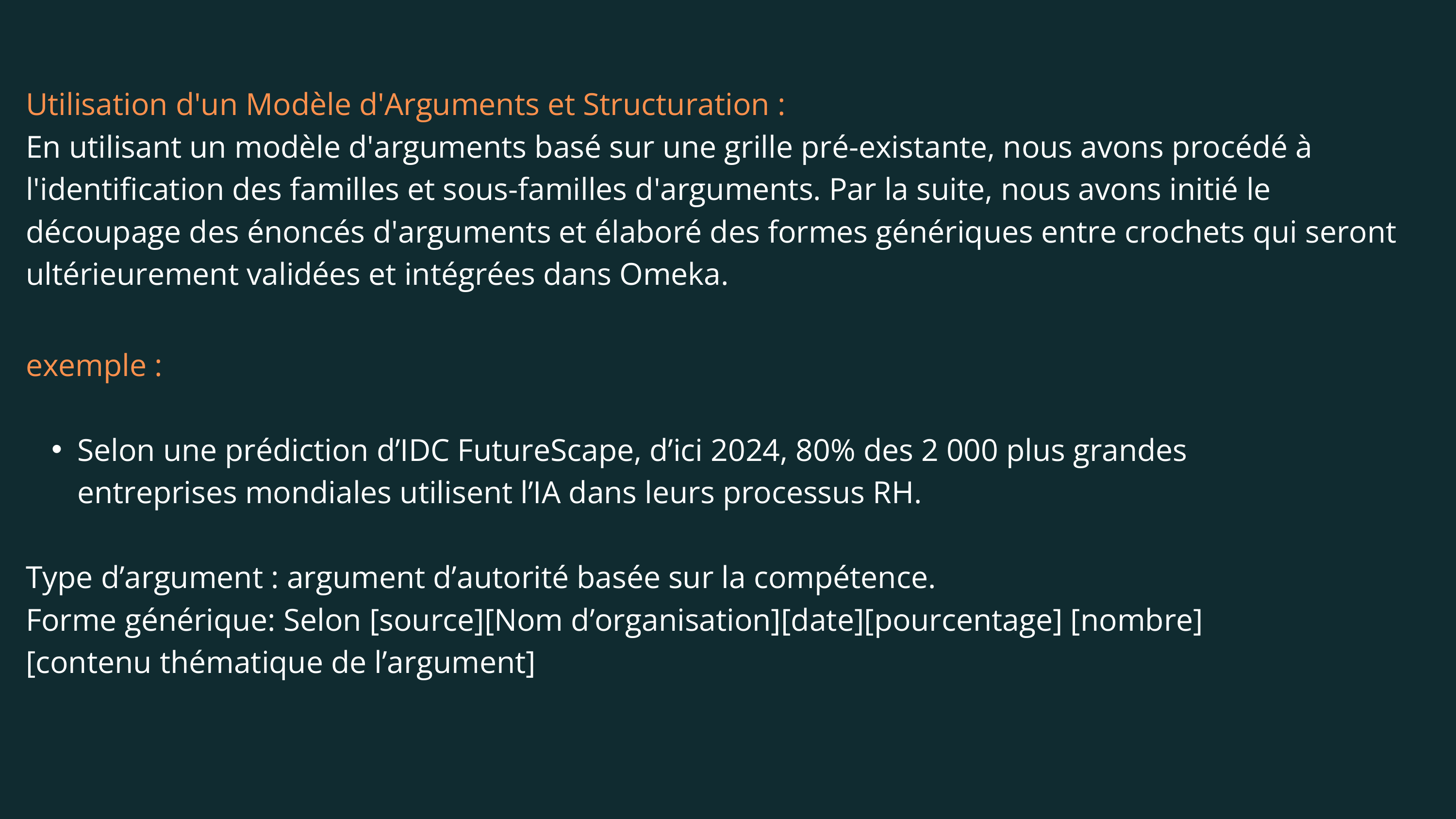

Utilisation d'un Modèle d'Arguments et Structuration :
En utilisant un modèle d'arguments basé sur une grille pré-existante, nous avons procédé à l'identification des familles et sous-familles d'arguments. Par la suite, nous avons initié le découpage des énoncés d'arguments et élaboré des formes génériques entre crochets qui seront ultérieurement validées et intégrées dans Omeka.

exemple :

Selon une prédiction d’IDC FutureScape, d’ici 2024, 80% des 2 000 plus grandes entreprises mondiales utilisent l’IA dans leurs processus RH.

Type d’argument : argument d’autorité basée sur la compétence.
Forme générique: Selon [source][Nom d’organisation][date][pourcentage] [nombre][contenu thématique de l’argument]